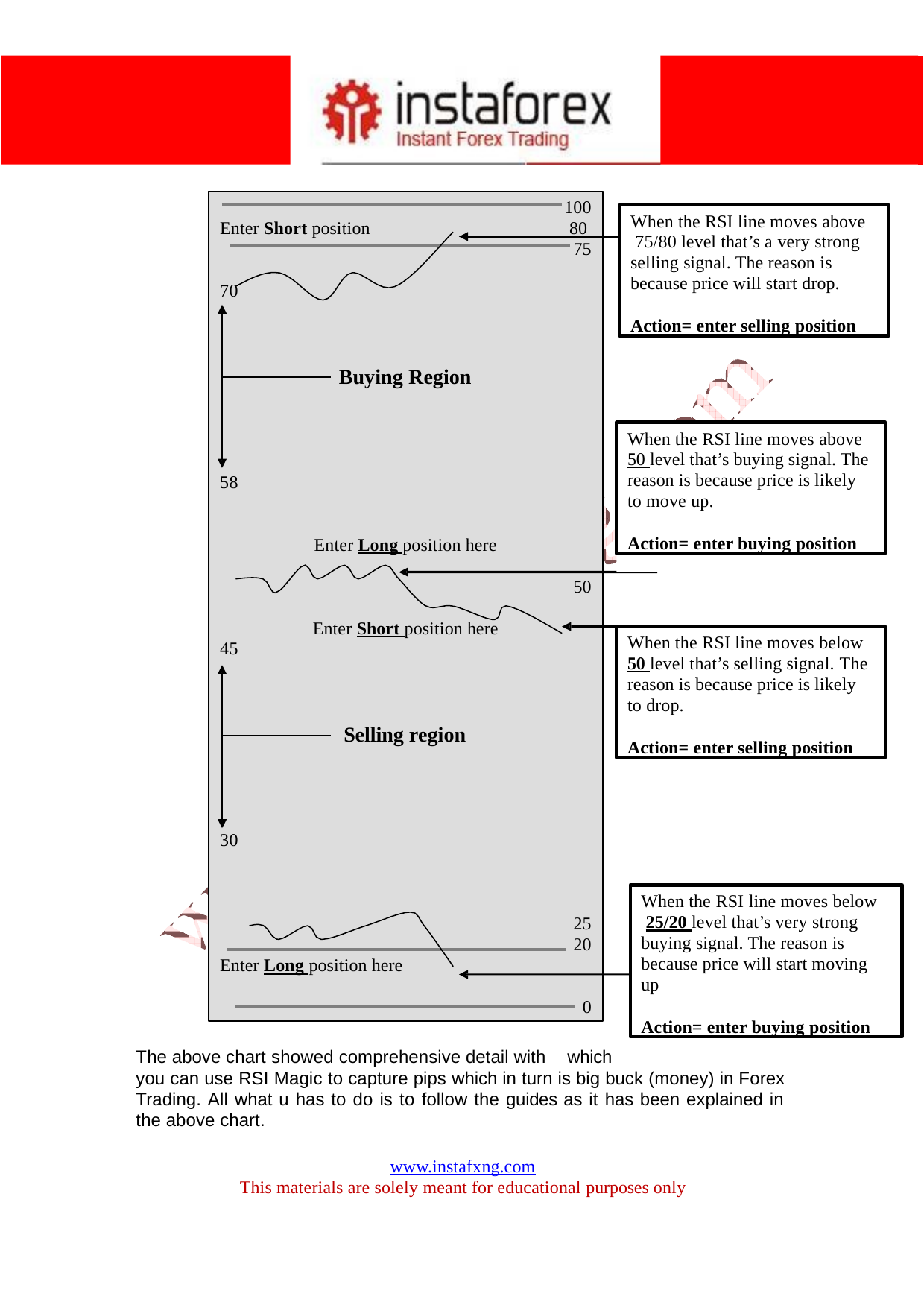

100
80

When the RSI line moves above  75/80 level that’s a very strong  selling signal. The reason is  because price will start drop.

Action= enter selling position

Enter Short position

75

70

Buying Region

When the RSI line moves above  50 level that’s buying signal. The  reason is because price is likely  to move up.

Action= enter buying position
58
Enter Long position here

50
Enter Short position here

When the RSI line moves below  50 level that’s selling signal. The  reason is because price is likely  to drop.

Action= enter selling position
45

Selling region

30

When the RSI line moves below  25/20 level that’s very strong  buying signal. The reason is  because price will start moving  up

Action= enter buying position
25
20

Enter Long position here

0

The above chart showed comprehensive detail with    which
you can use RSI Magic to capture pips which in turn is big buck (money) in Forex  Trading. All what u has to do is to follow the guides as it has been explained in  the above chart.
www.instafxng.com
This materials are solely meant for educational purposes only